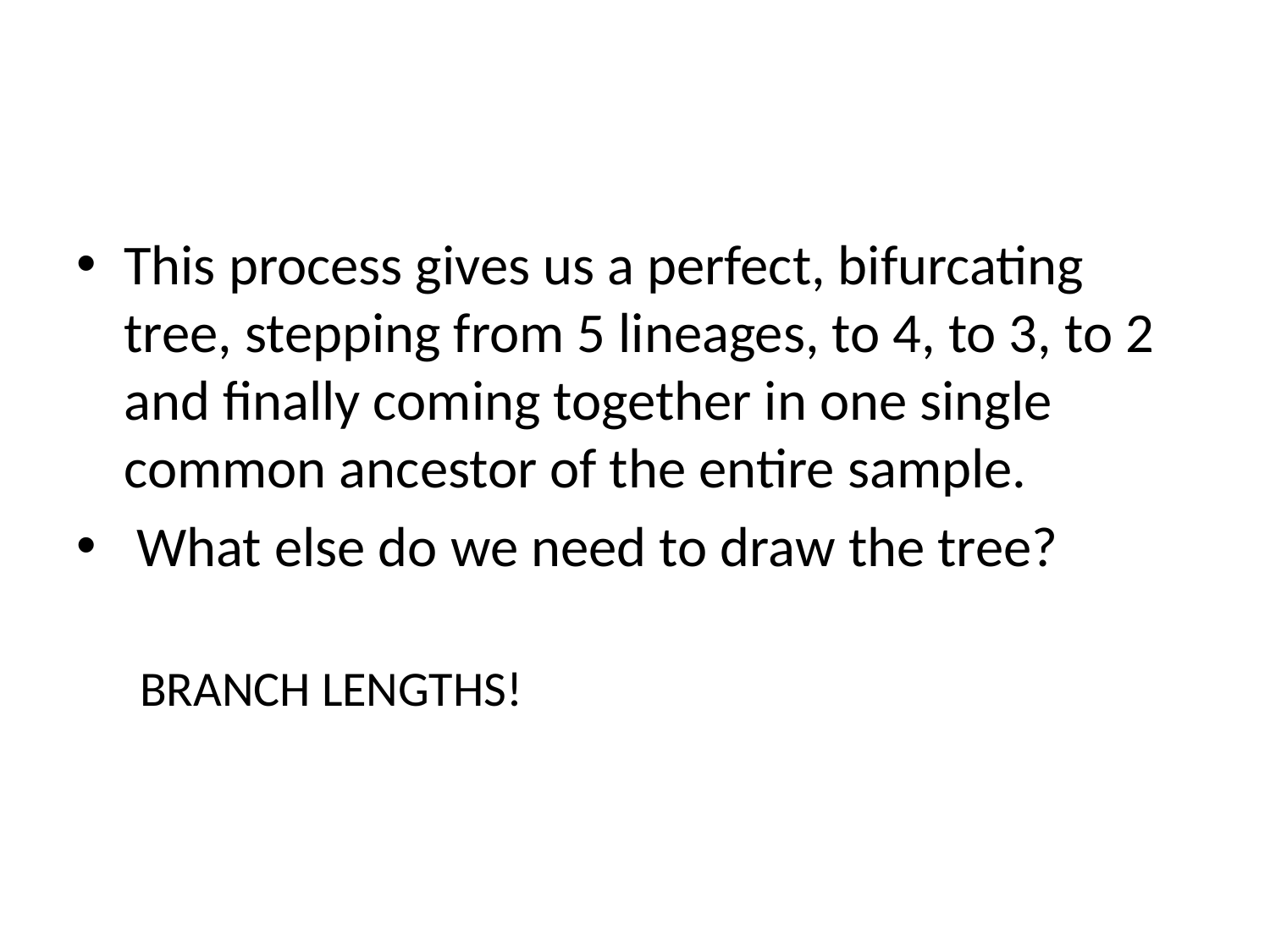

This process gives us a perfect, bifurcating tree, stepping from 5 lineages, to 4, to 3, to 2 and finally coming together in one single common ancestor of the entire sample.
 What else do we need to draw the tree?

BRANCH LENGTHS!